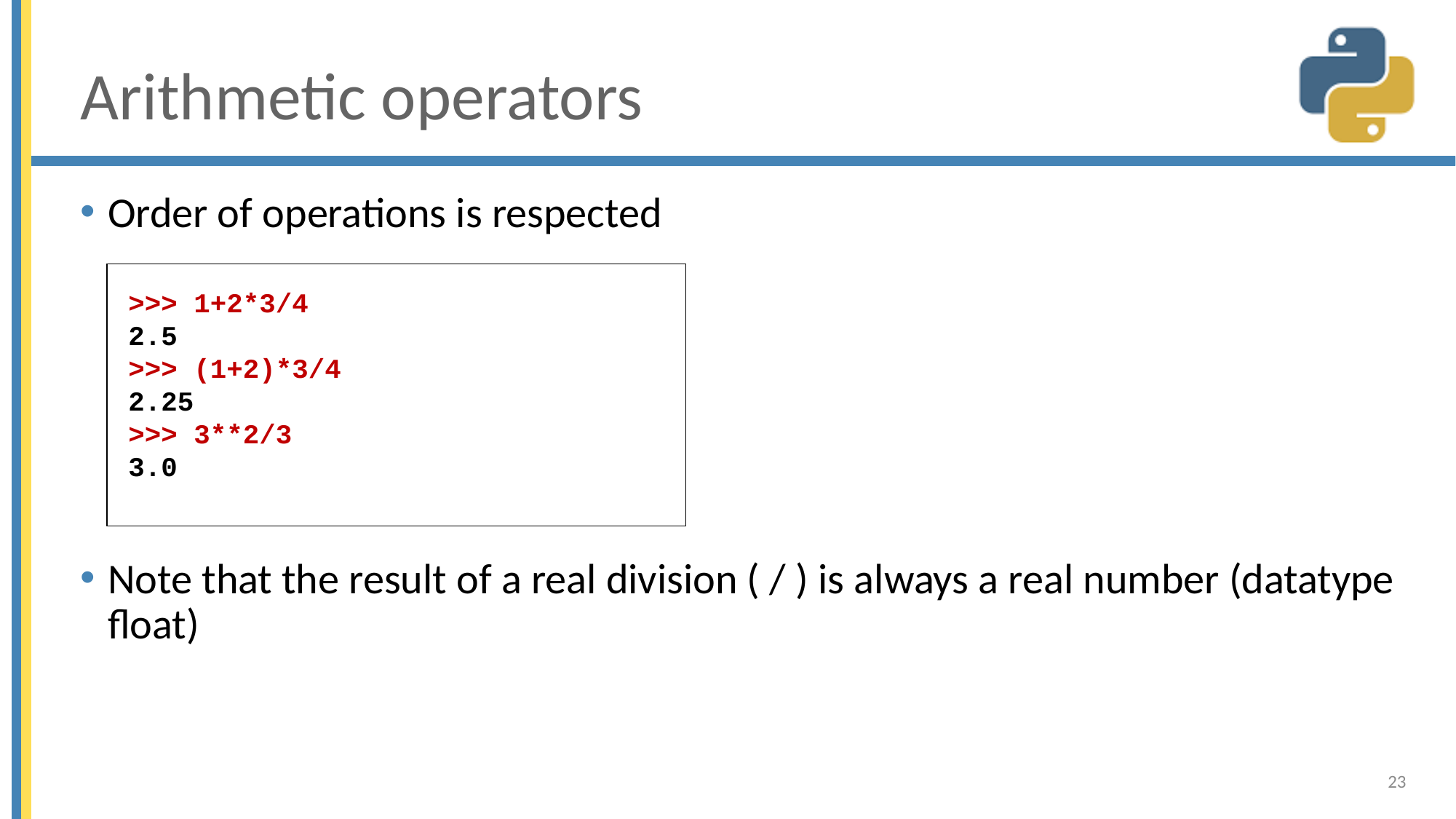

# Arithmetic operators
Order of operations is respected

Note that the result of a real division ( / ) is always a real number (datatype  float)

>>> 1+2*3/4
2.5
>>> (1+2)*3/4
2.25
>>> 3**2/3
3.0
23